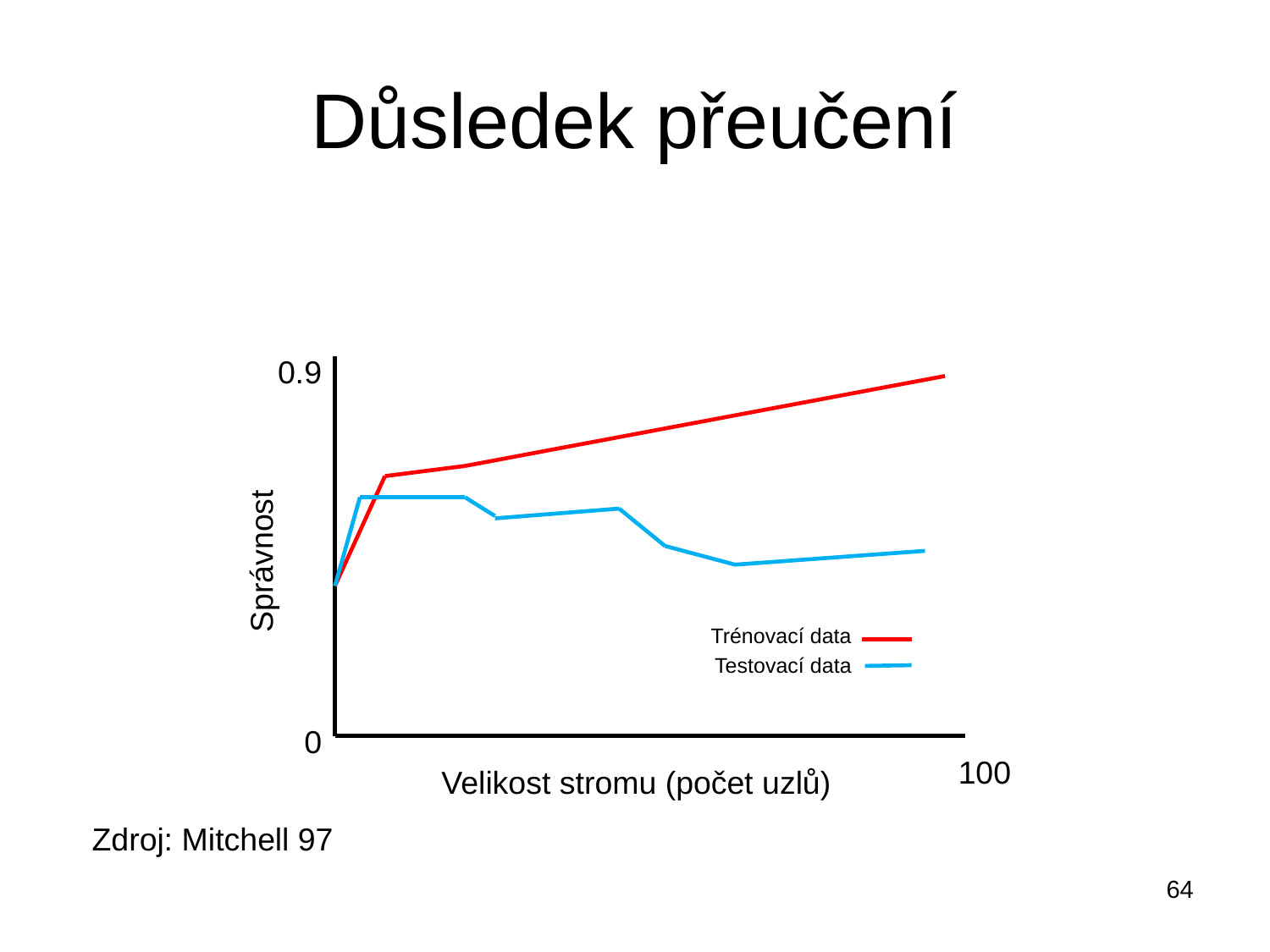

# Důsledek přeučení

0.9
Správnost
Trénovací data
Testovací data
0
100
Velikost stromu (počet uzlů)
Zdroj: Mitchell 97
64